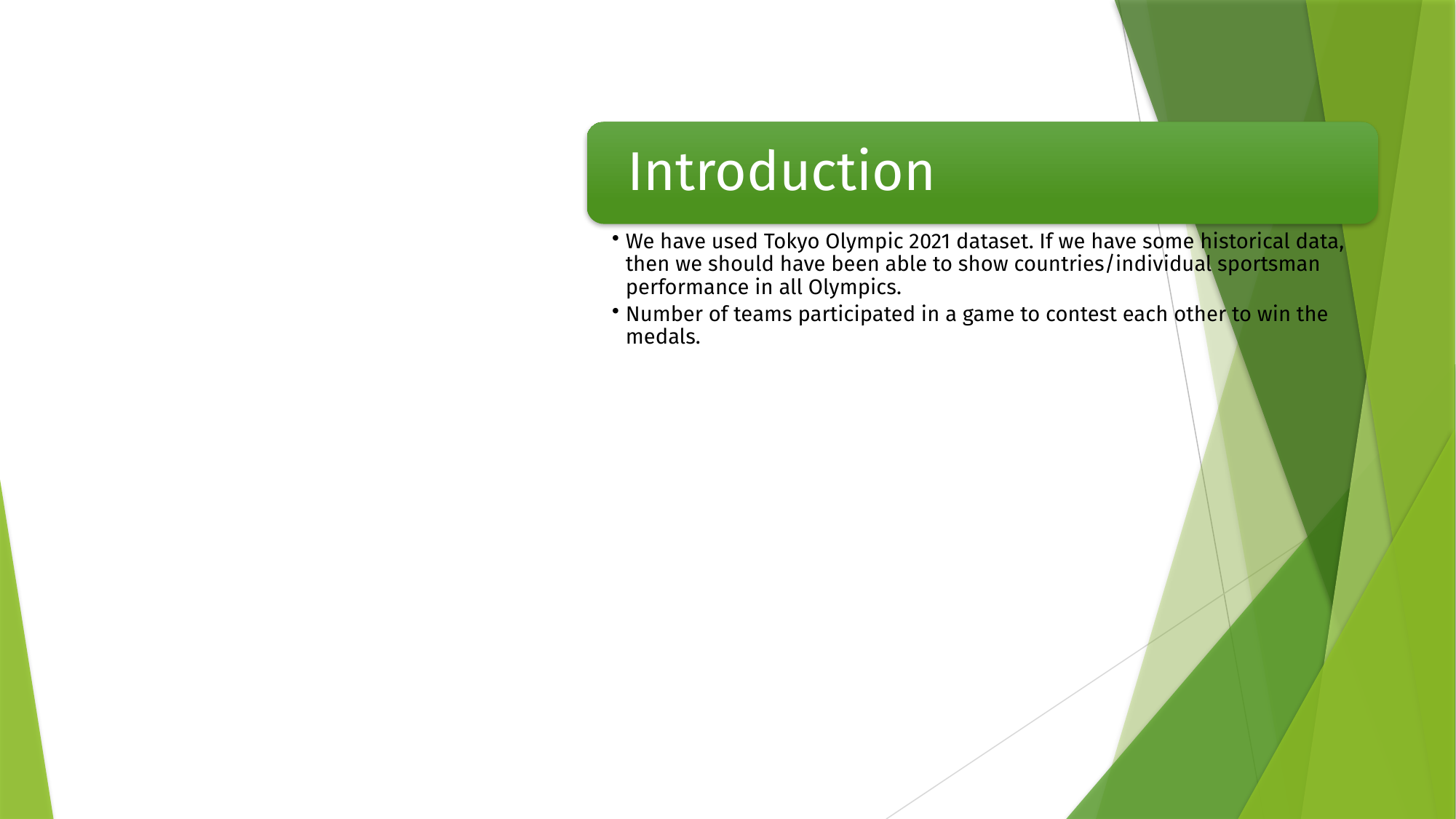

Introduction
We have used Tokyo Olympic 2021 dataset. If we have some historical data, then we should have been able to show countries/individual sportsman performance in all Olympics.
Number of teams participated in a game to contest each other to win the medals.